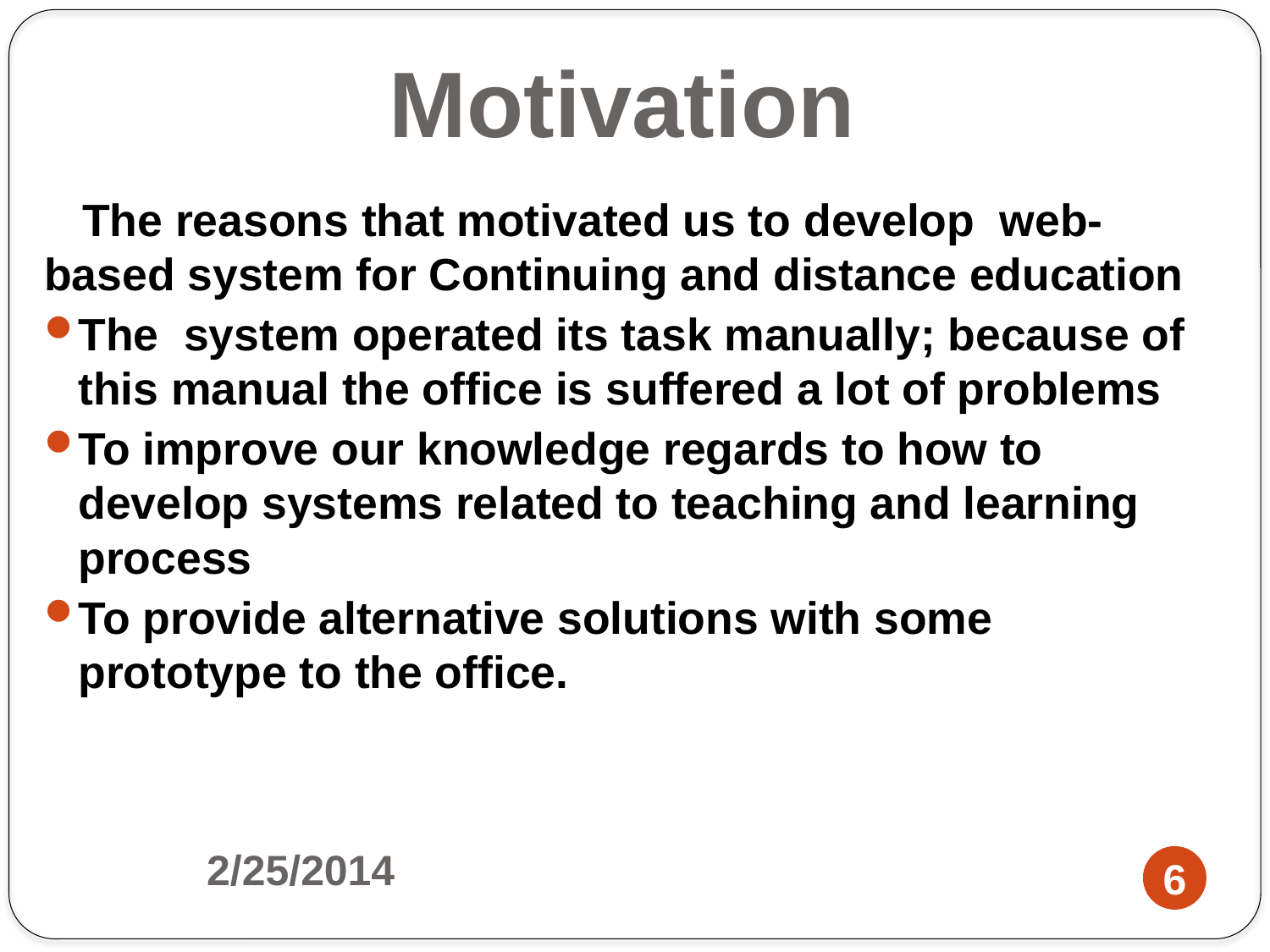

# Motivation

    The reasons that motivated us to develop  web-based system for Continuing and distance education
The  system operated its task manually; because of this manual the office is suffered a lot of problems
To improve our knowledge regards to how to develop systems related to teaching and learning process
To provide alternative solutions with some prototype to the office.

2/25/2014
6